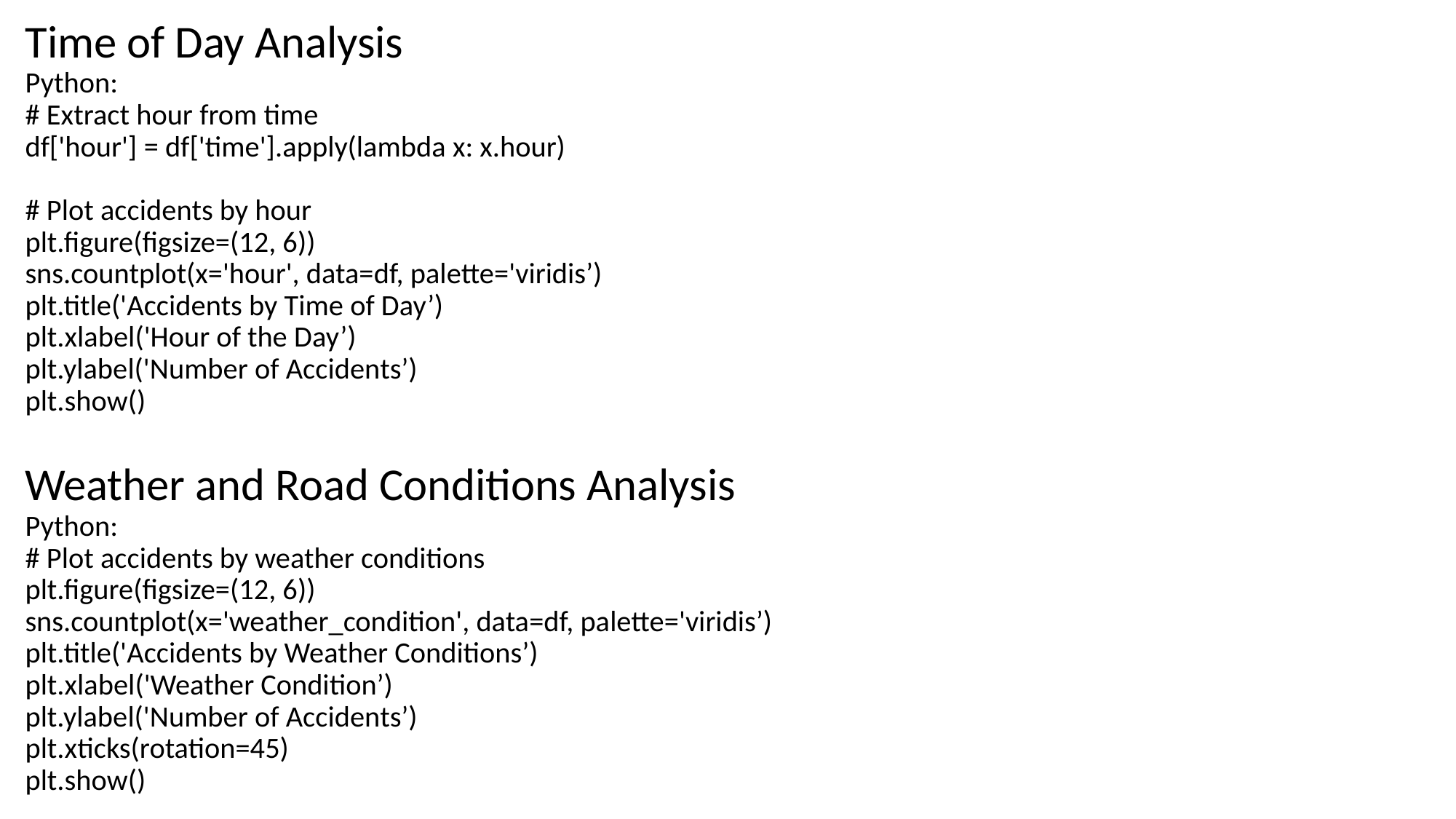

# Time of Day Analysis Python: # Extract hour from time df['hour'] = df['time'].apply(lambda x: x.hour) # Plot accidents by hour plt.figure(figsize=(12, 6)) sns.countplot(x='hour', data=df, palette='viridis’) plt.title('Accidents by Time of Day’) plt.xlabel('Hour of the Day’) plt.ylabel('Number of Accidents’) plt.show() Weather and Road Conditions Analysis Python: # Plot accidents by weather conditions plt.figure(figsize=(12, 6)) sns.countplot(x='weather_condition', data=df, palette='viridis’) plt.title('Accidents by Weather Conditions’) plt.xlabel('Weather Condition’) plt.ylabel('Number of Accidents’) plt.xticks(rotation=45) plt.show()